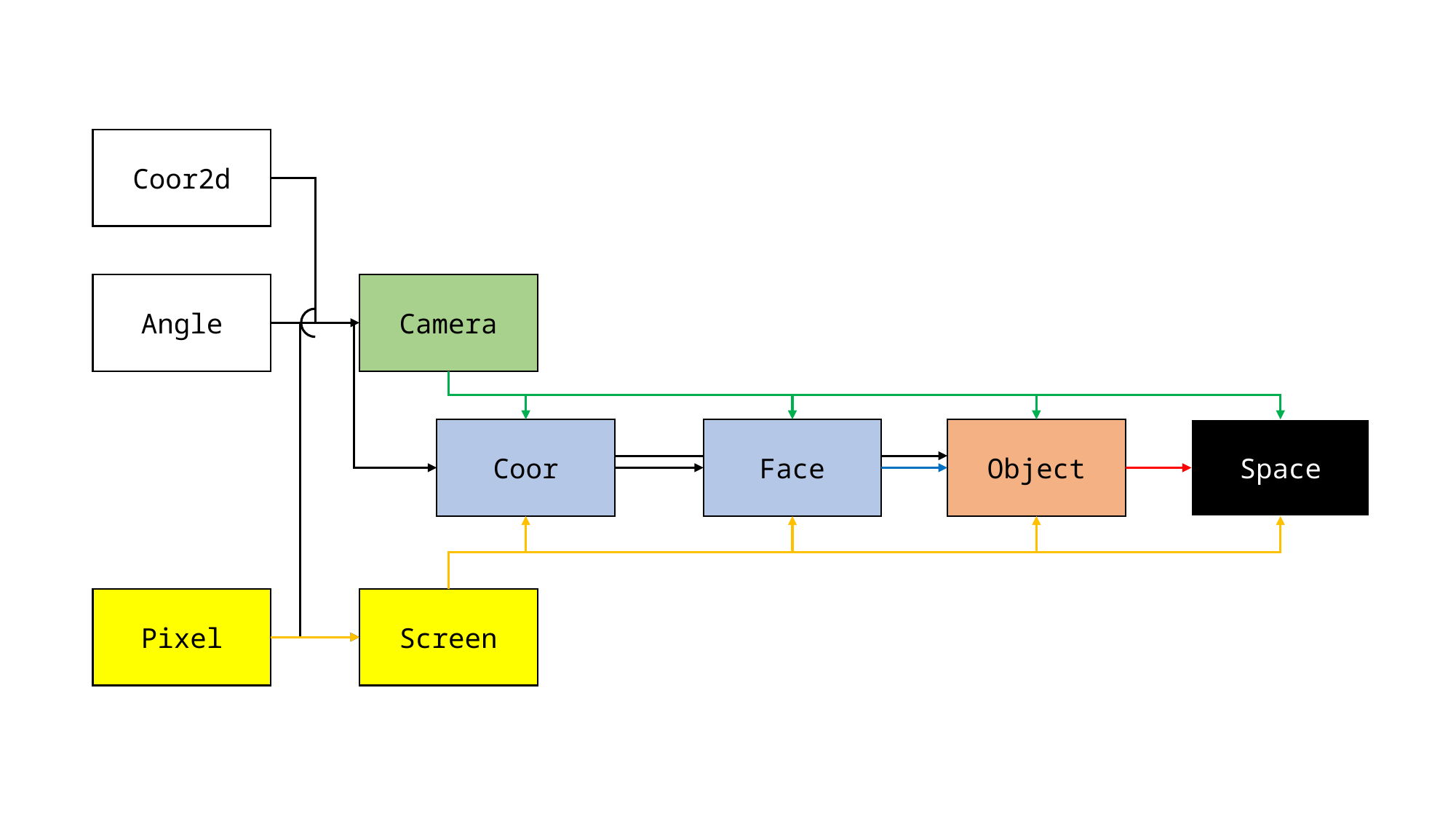

Coor2d

Camera
Angle
Space
Face
Object
Coor
Pixel
Screen